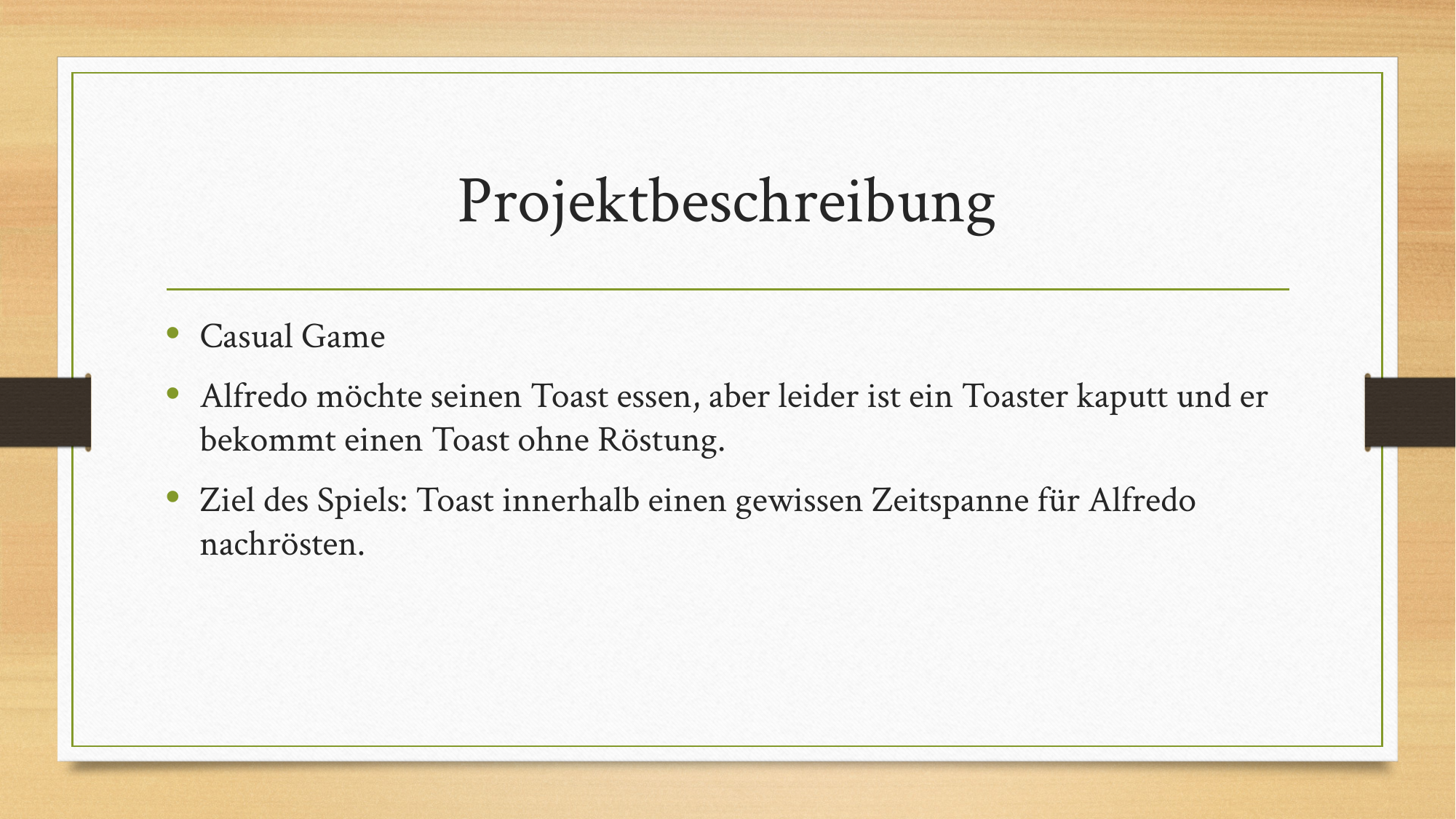

# Projektbeschreibung
Casual Game
Alfredo möchte seinen Toast essen, aber leider ist ein Toaster kaputt und er bekommt einen Toast ohne Röstung.
Ziel des Spiels: Toast innerhalb einen gewissen Zeitspanne für Alfredo nachrösten.